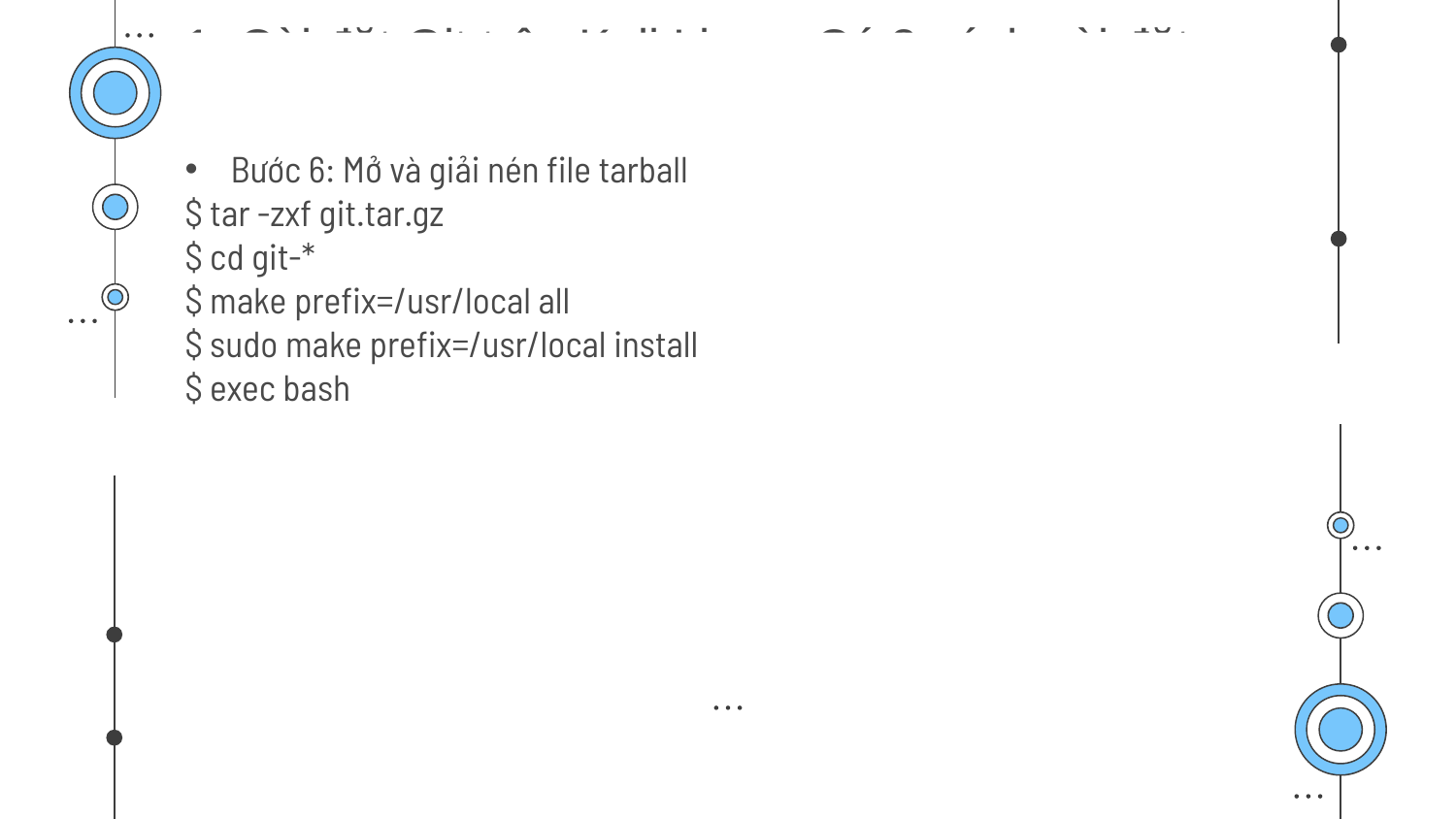

# 1. Cài đặt Git trên Kali Linux: Có 2 cách cài đặt Git b) Cài đặt qua source
Bước 6: Mở và giải nén file tarball
$ tar -zxf git.tar.gz
$ cd git-*
$ make prefix=/usr/local all
$ sudo make prefix=/usr/local install
$ exec bash